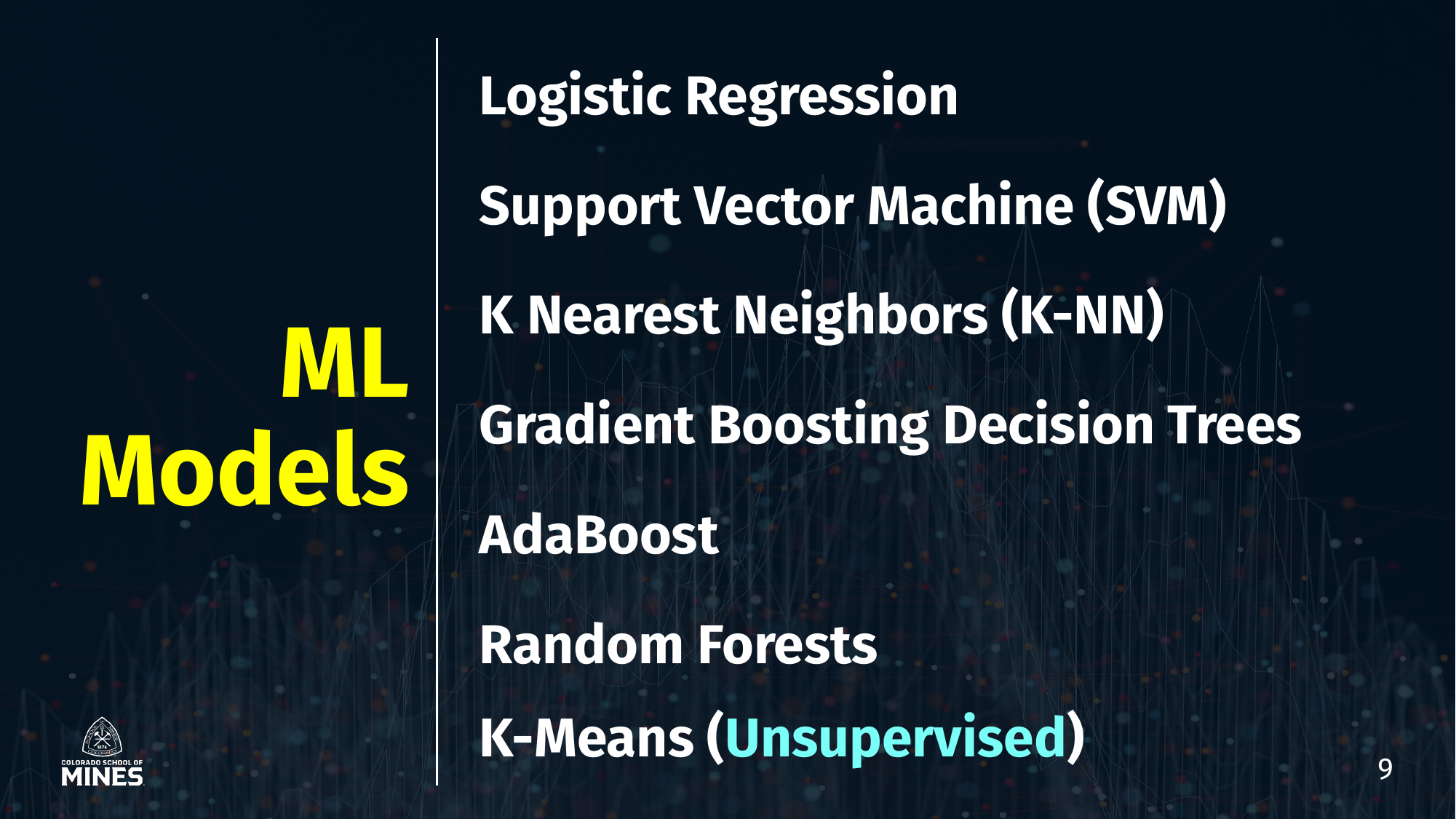

Logistic Regression
Support Vector Machine (SVM)
K Nearest Neighbors (K-NN)
ML Models
Gradient Boosting Decision Trees
AdaBoost
Random Forests
K-Means (Unsupervised)